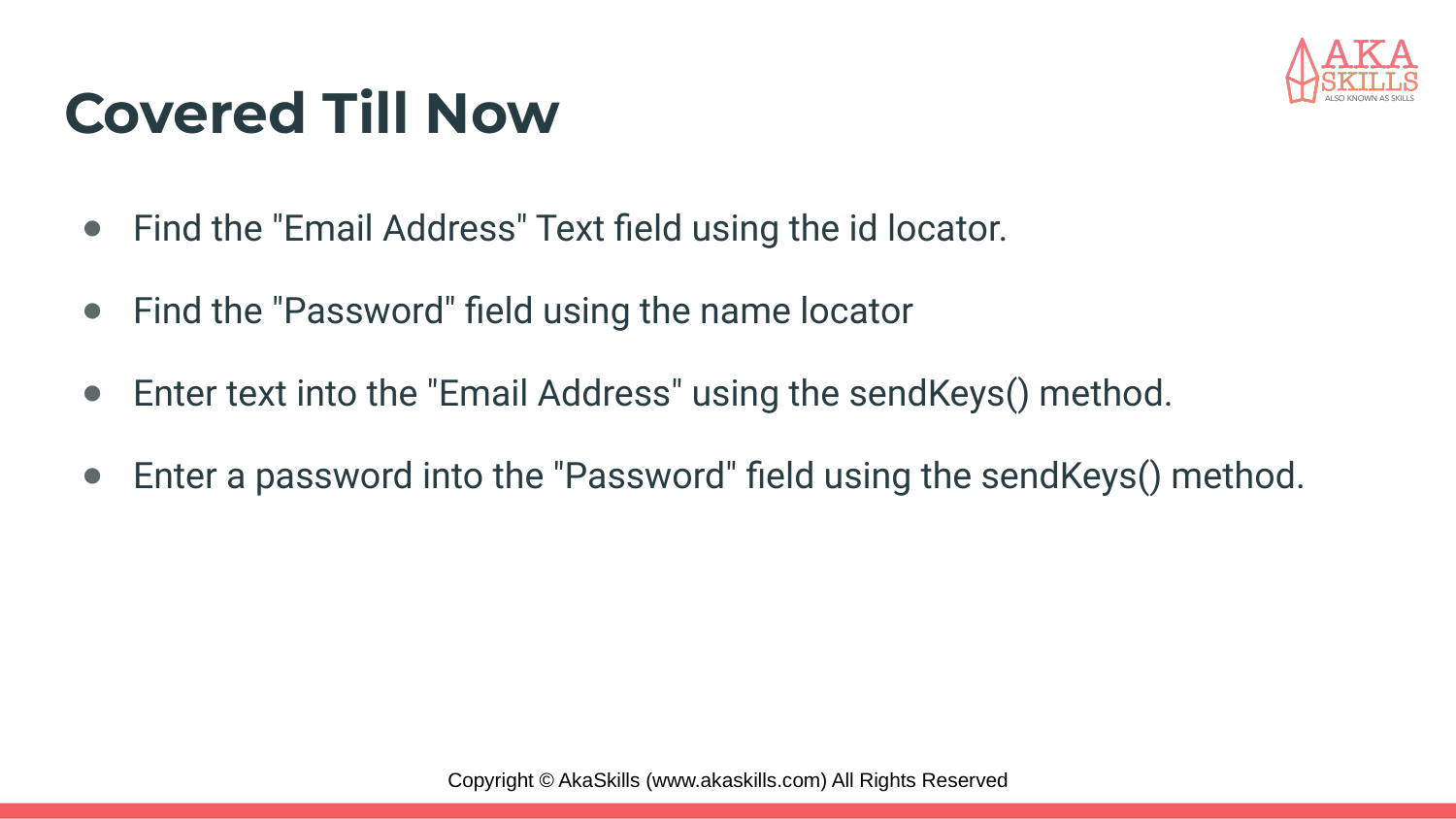

# Covered Till Now
Find the "Email Address" Text field using the id locator.
Find the "Password" field using the name locator
Enter text into the "Email Address" using the sendKeys() method.
Enter a password into the "Password" field using the sendKeys() method.